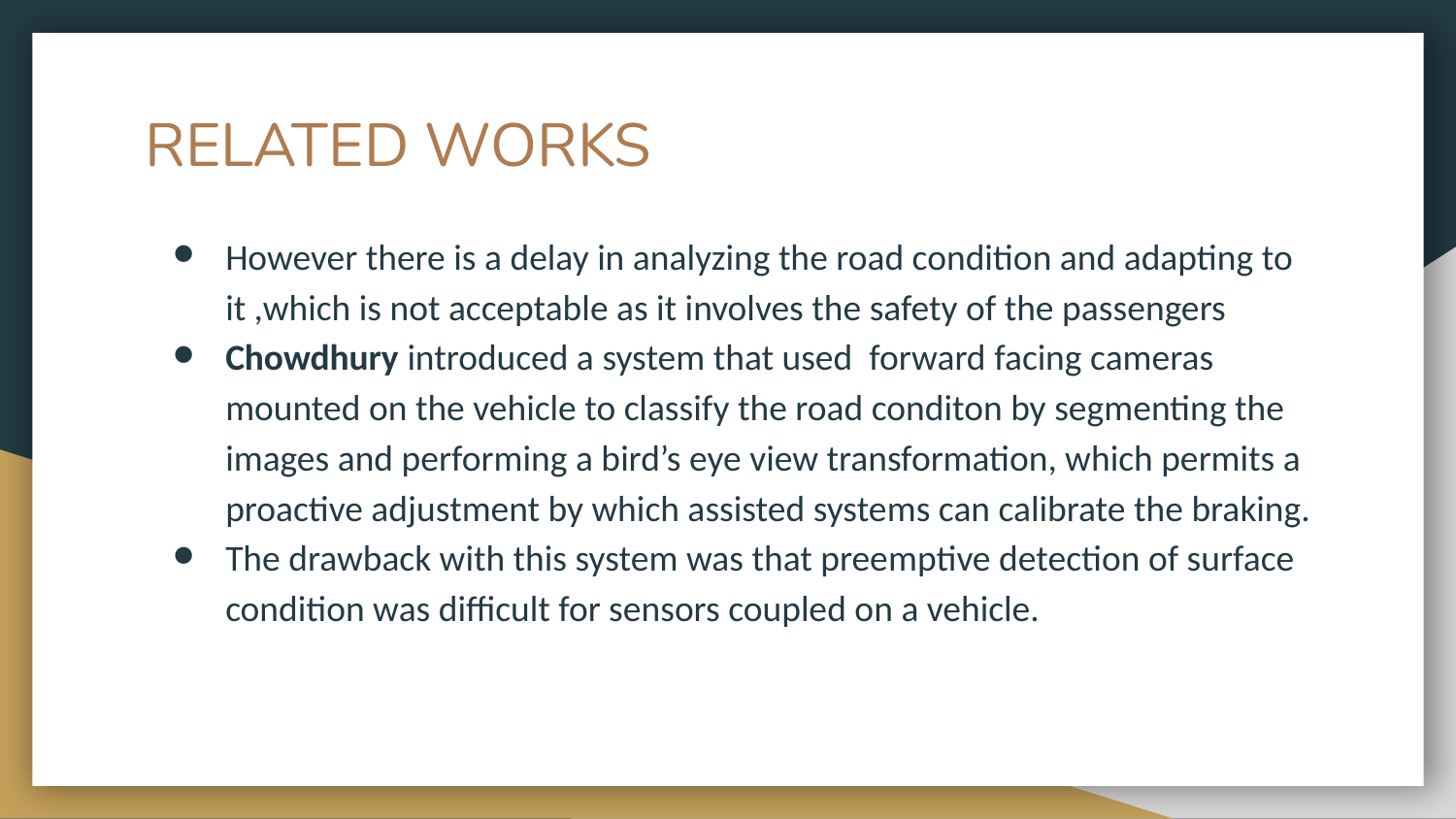

# RELATED WORKS
However there is a delay in analyzing the road condition and adapting to it ,which is not acceptable as it involves the safety of the passengers
Chowdhury introduced a system that used  forward facing cameras mounted on the vehicle to classify the road conditon by segmenting the images and performing a bird’s eye view transformation, which permits a proactive adjustment by which assisted systems can calibrate the braking.
The drawback with this system was that preemptive detection of surface condition was difficult for sensors coupled on a vehicle.